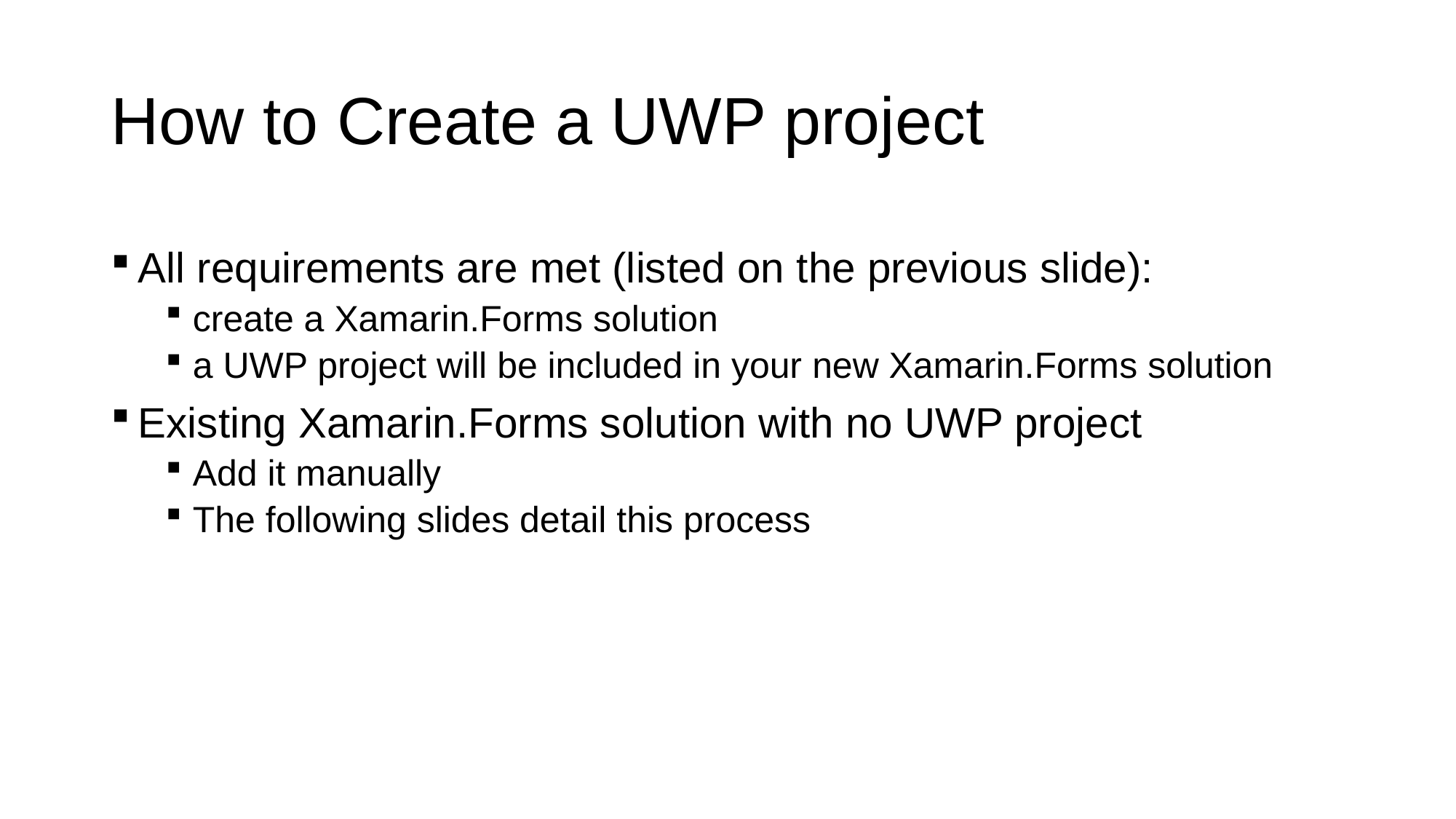

# How to Create a UWP project
All requirements are met (listed on the previous slide):
create a Xamarin.Forms solution
a UWP project will be included in your new Xamarin.Forms solution
Existing Xamarin.Forms solution with no UWP project
Add it manually
The following slides detail this process